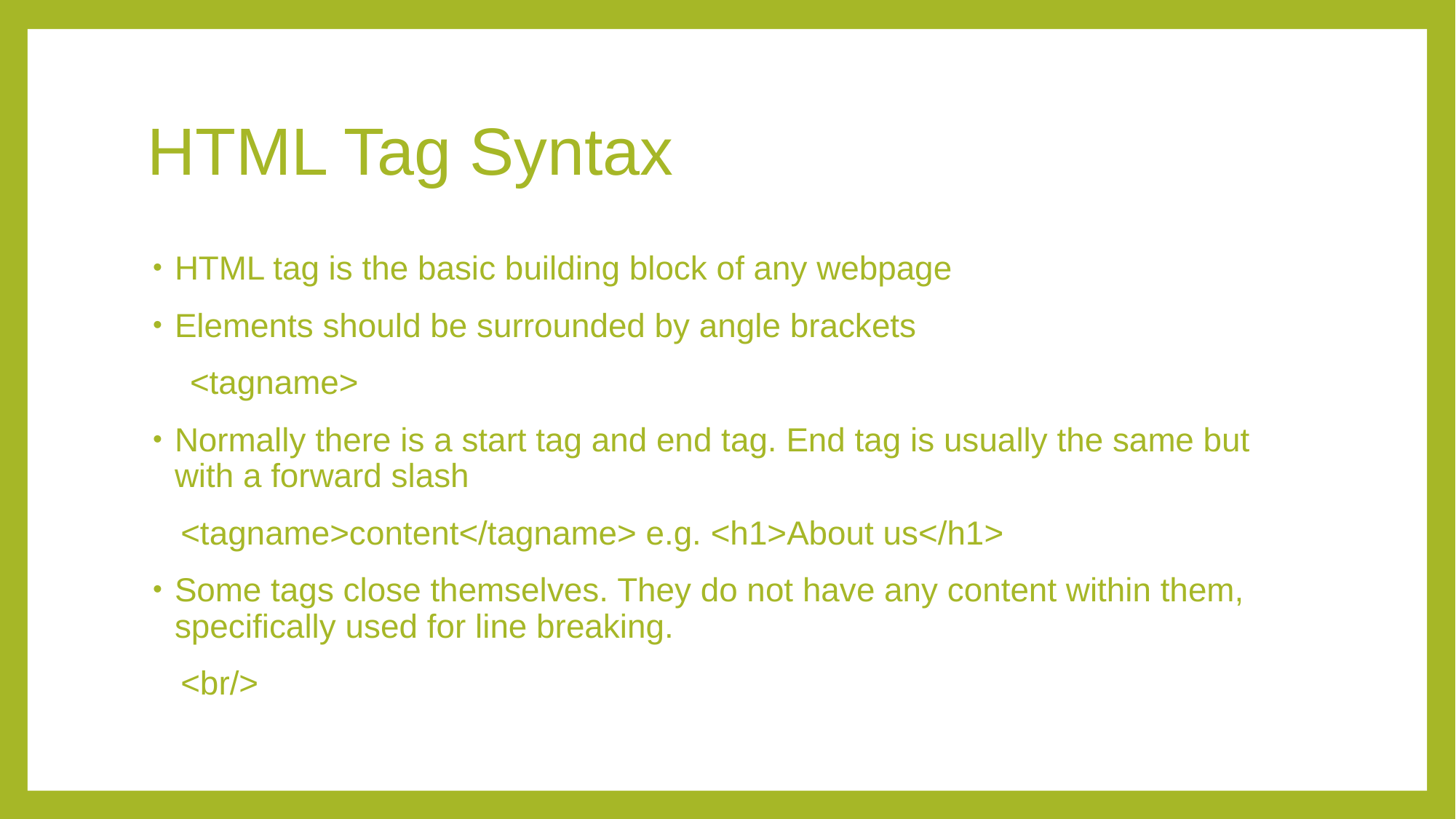

# HTML Tag Syntax
HTML tag is the basic building block of any webpage
Elements should be surrounded by angle brackets
    <tagname>
Normally there is a start tag and end tag. End tag is usually the same but with a forward slash
   <tagname>content</tagname> e.g. <h1>About us</h1>
Some tags close themselves. They do not have any content within them, specifically used for line breaking.
   <br/>